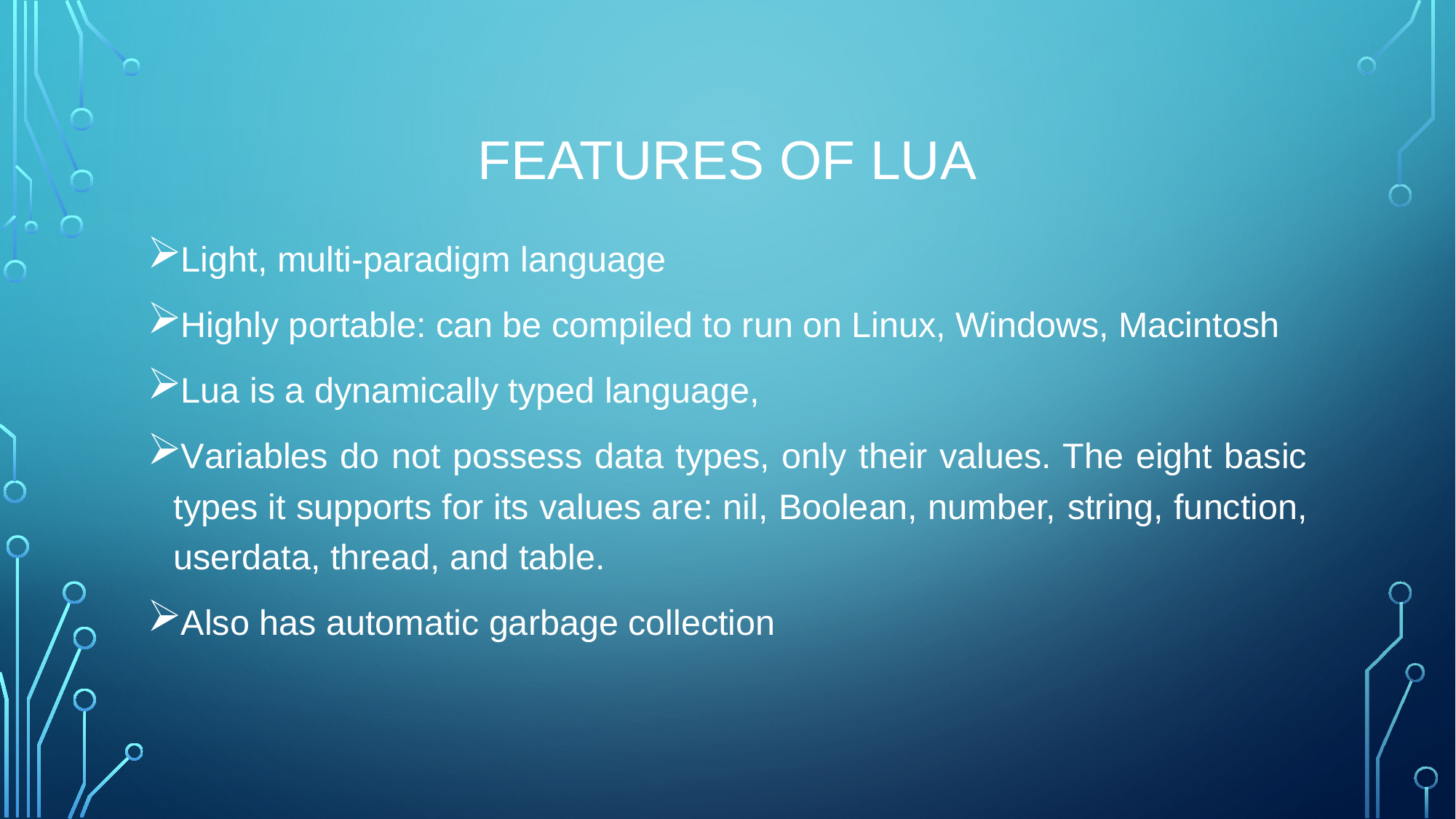

# Features of lUa
Light, multi-paradigm language
Highly portable: can be compiled to run on Linux, Windows, Macintosh
Lua is a dynamically typed language,
Variables do not possess data types, only their values. The eight basic types it supports for its values are: nil, Boolean, number, string, function, userdata, thread, and table.
Also has automatic garbage collection